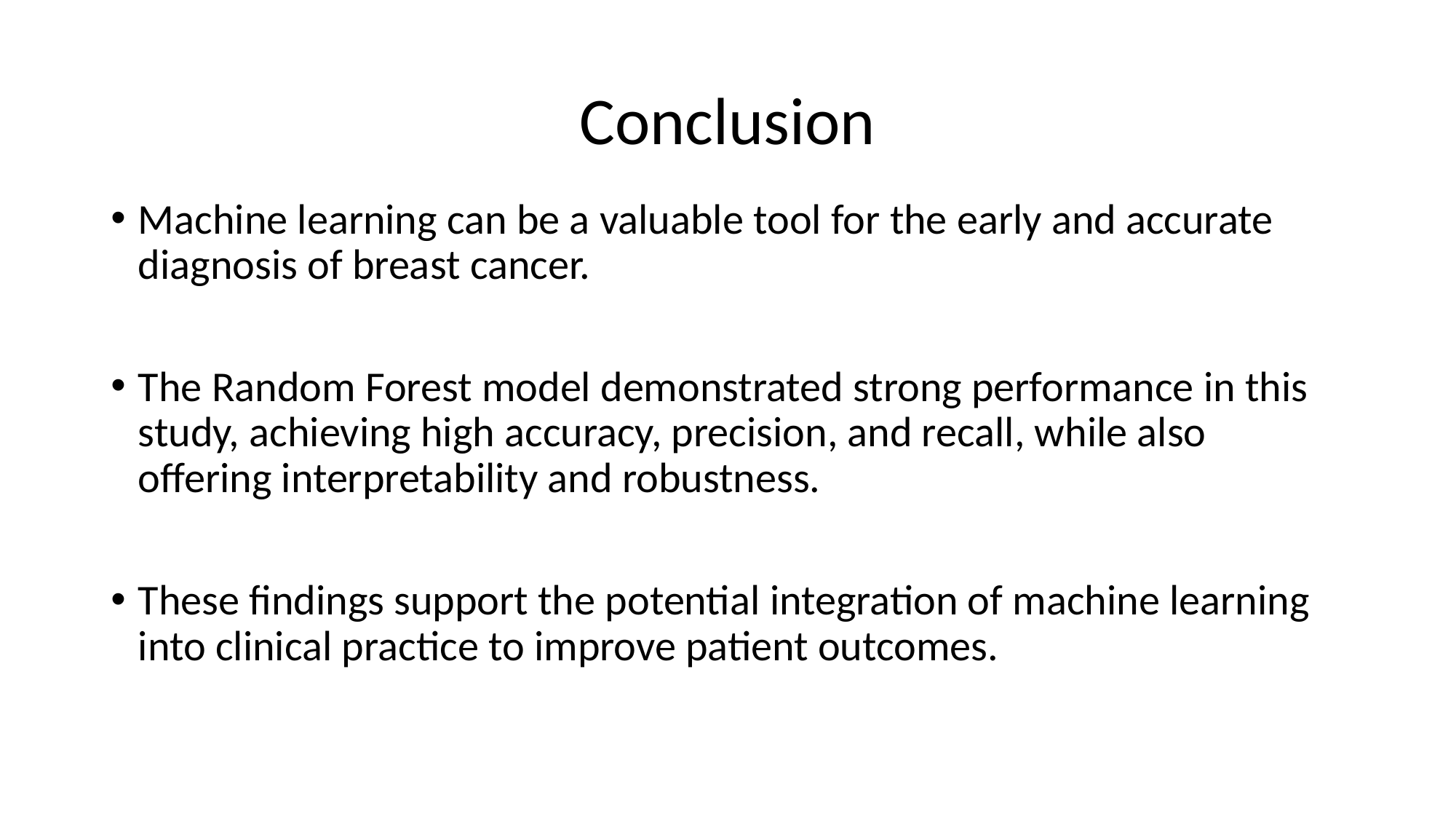

# Conclusion
Machine learning can be a valuable tool for the early and accurate diagnosis of breast cancer.

The Random Forest model demonstrated strong performance in this study, achieving high accuracy, precision, and recall, while also offering interpretability and robustness.

These findings support the potential integration of machine learning into clinical practice to improve patient outcomes.